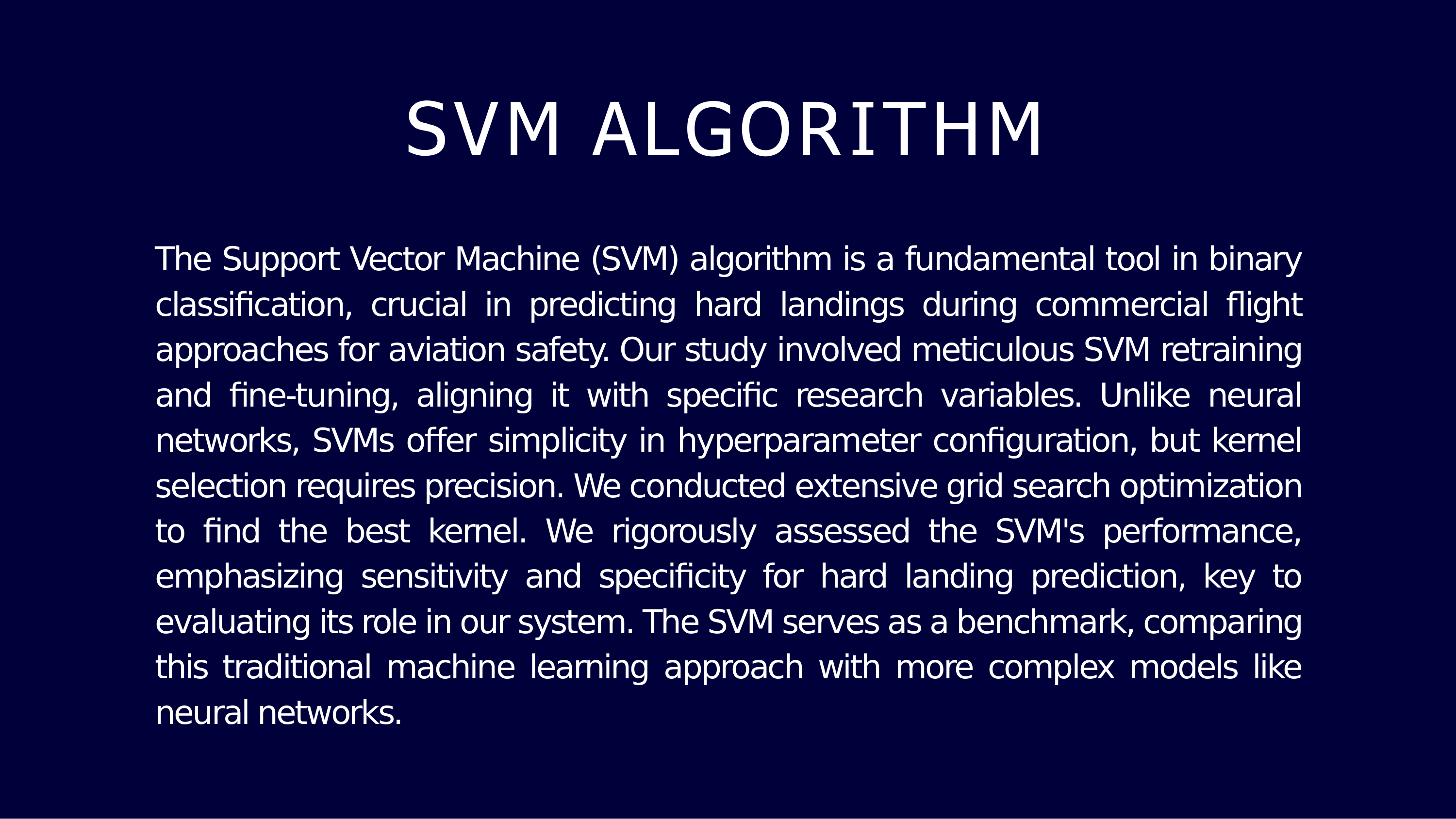

# SVM ALGORITHM
The Support Vector Machine (SVM) algorithm is a fundamental tool in binary classification, crucial in predicting hard landings during commercial flight approaches for aviation safety. Our study involved meticulous SVM retraining and fine-tuning, aligning it with specific research variables. Unlike neural networks, SVMs offer simplicity in hyperparameter configuration, but kernel selection requires precision. We conducted extensive grid search optimization to find the best kernel. We rigorously assessed the SVM's performance, emphasizing sensitivity and specificity for hard landing prediction, key to evaluating its role in our system. The SVM serves as a benchmark, comparing this traditional machine learning approach with more complex models like neural networks.